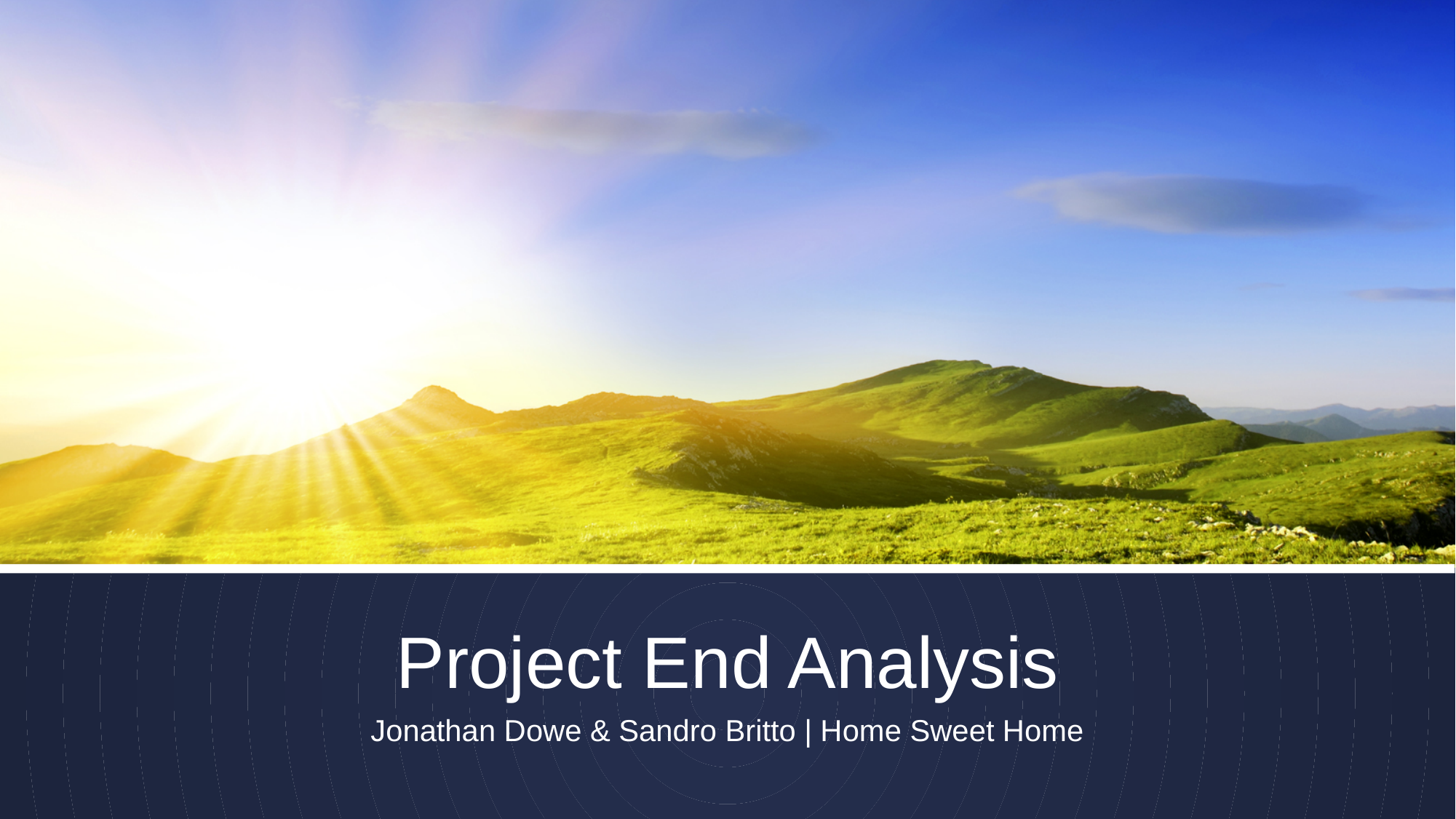

# Project End Analysis
Jonathan Dowe & Sandro Britto | Home Sweet Home